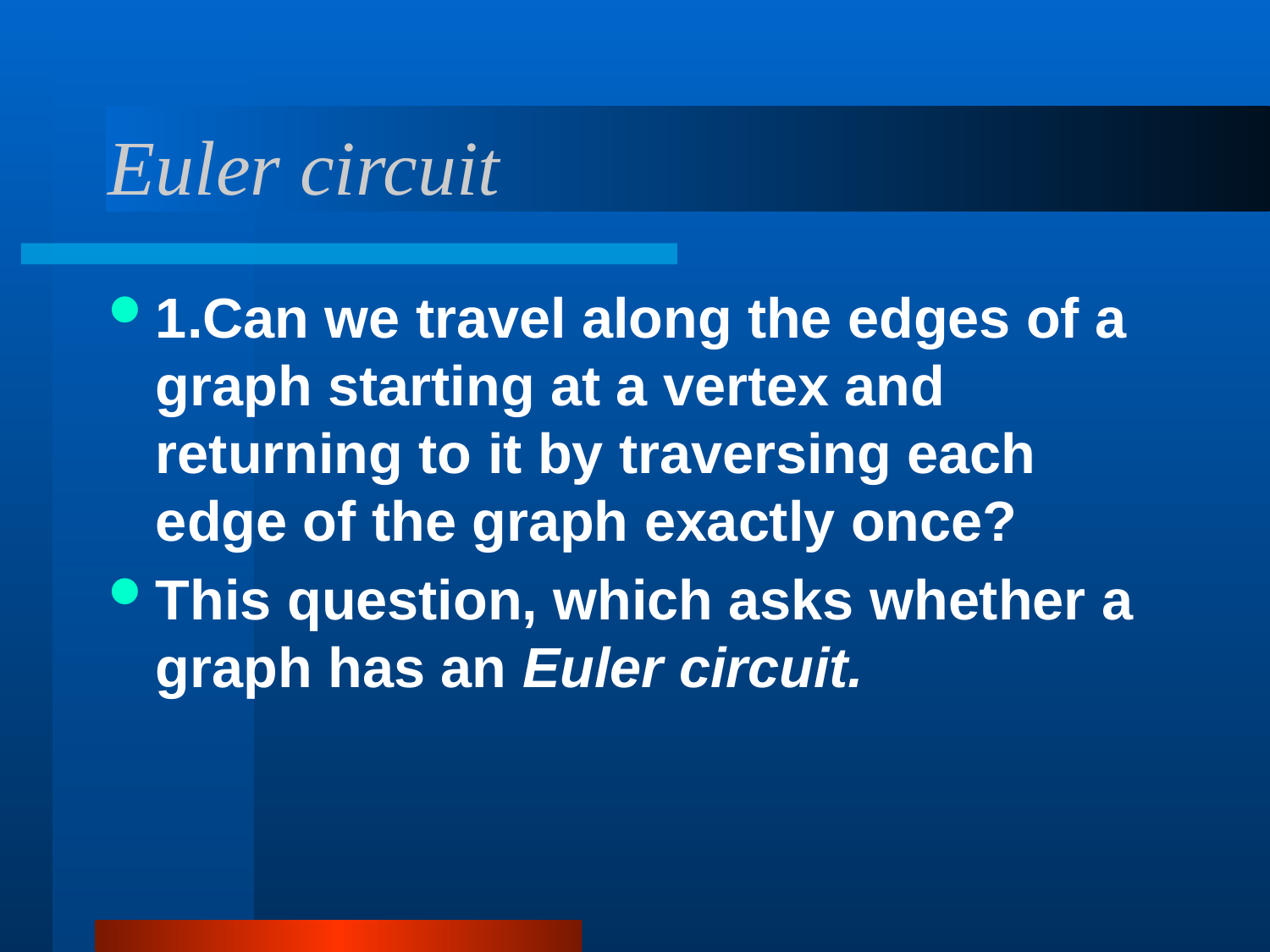

# Euler circuit
1.Can we travel along the edges of a graph starting at a vertex and returning to it by traversing each edge of the graph exactly once?
This question, which asks whether a graph has an Euler circuit.